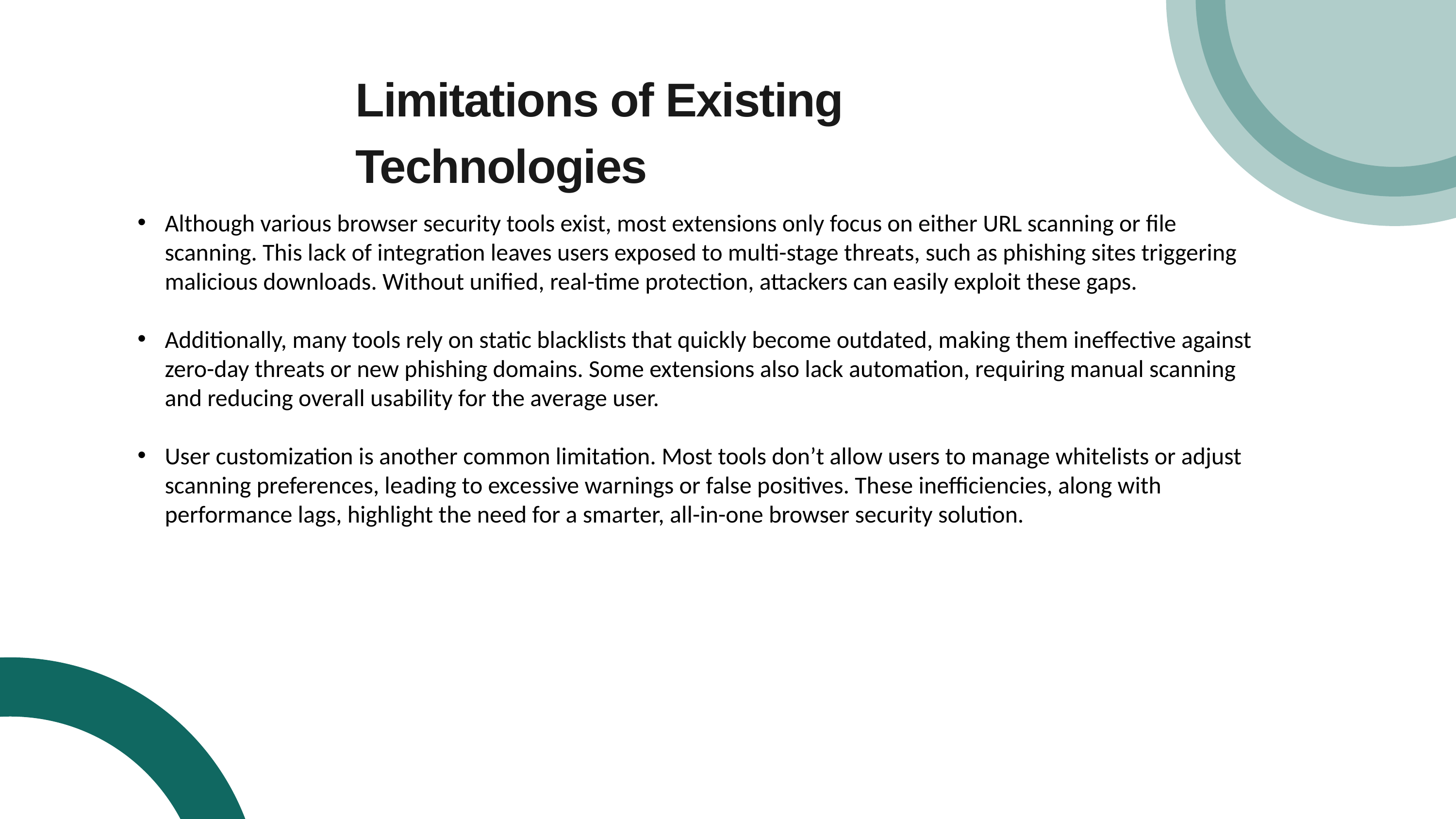

Limitations of Existing Technologies
Although various browser security tools exist, most extensions only focus on either URL scanning or file scanning. This lack of integration leaves users exposed to multi-stage threats, such as phishing sites triggering malicious downloads. Without unified, real-time protection, attackers can easily exploit these gaps.

Additionally, many tools rely on static blacklists that quickly become outdated, making them ineffective against zero-day threats or new phishing domains. Some extensions also lack automation, requiring manual scanning and reducing overall usability for the average user.

User customization is another common limitation. Most tools don’t allow users to manage whitelists or adjust scanning preferences, leading to excessive warnings or false positives. These inefficiencies, along with performance lags, highlight the need for a smarter, all-in-one browser security solution.